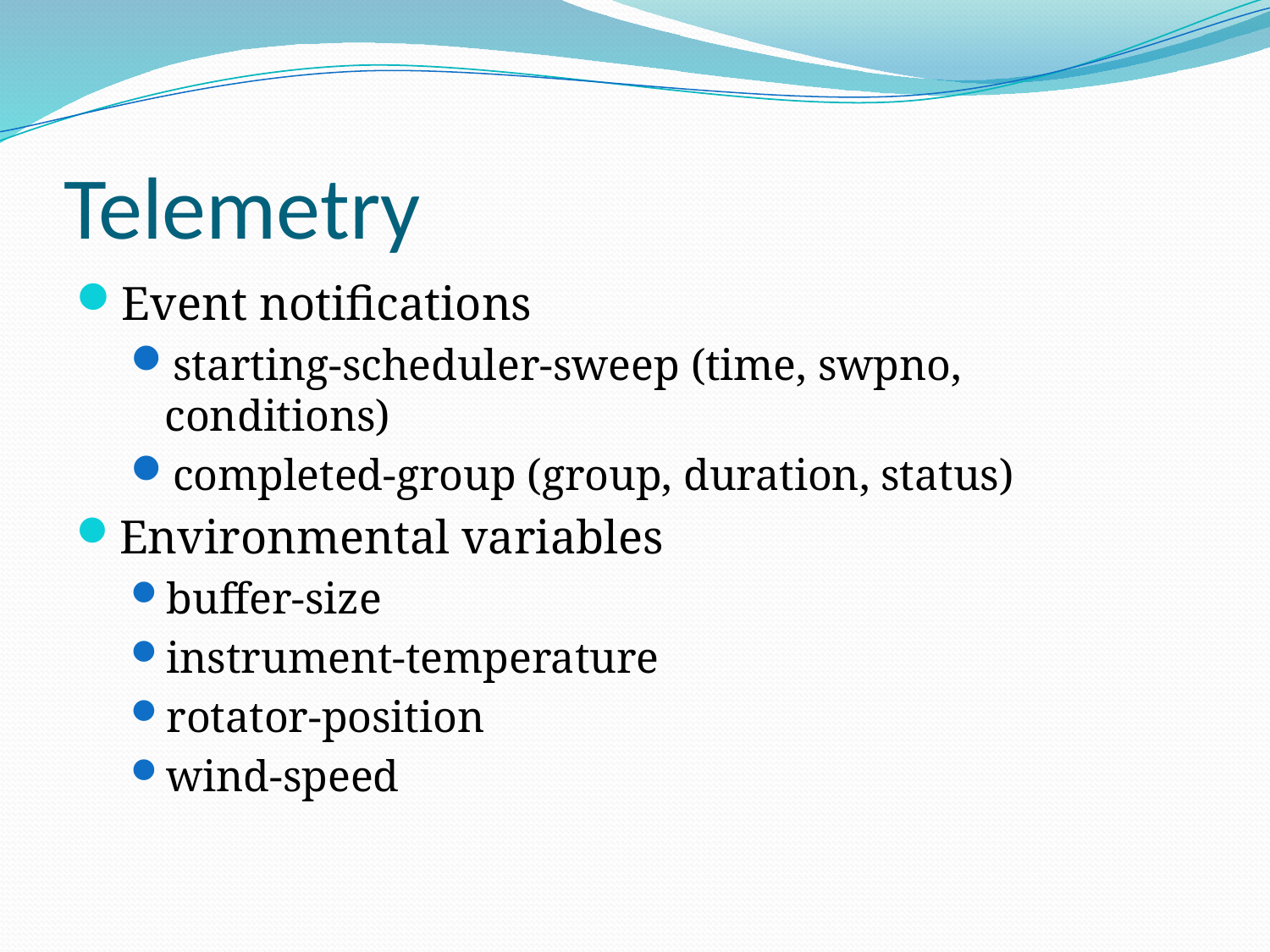

# Telemetry
Event notifications
starting-scheduler-sweep (time, swpno, conditions)
completed-group (group, duration, status)
Environmental variables
buffer-size
instrument-temperature
rotator-position
wind-speed